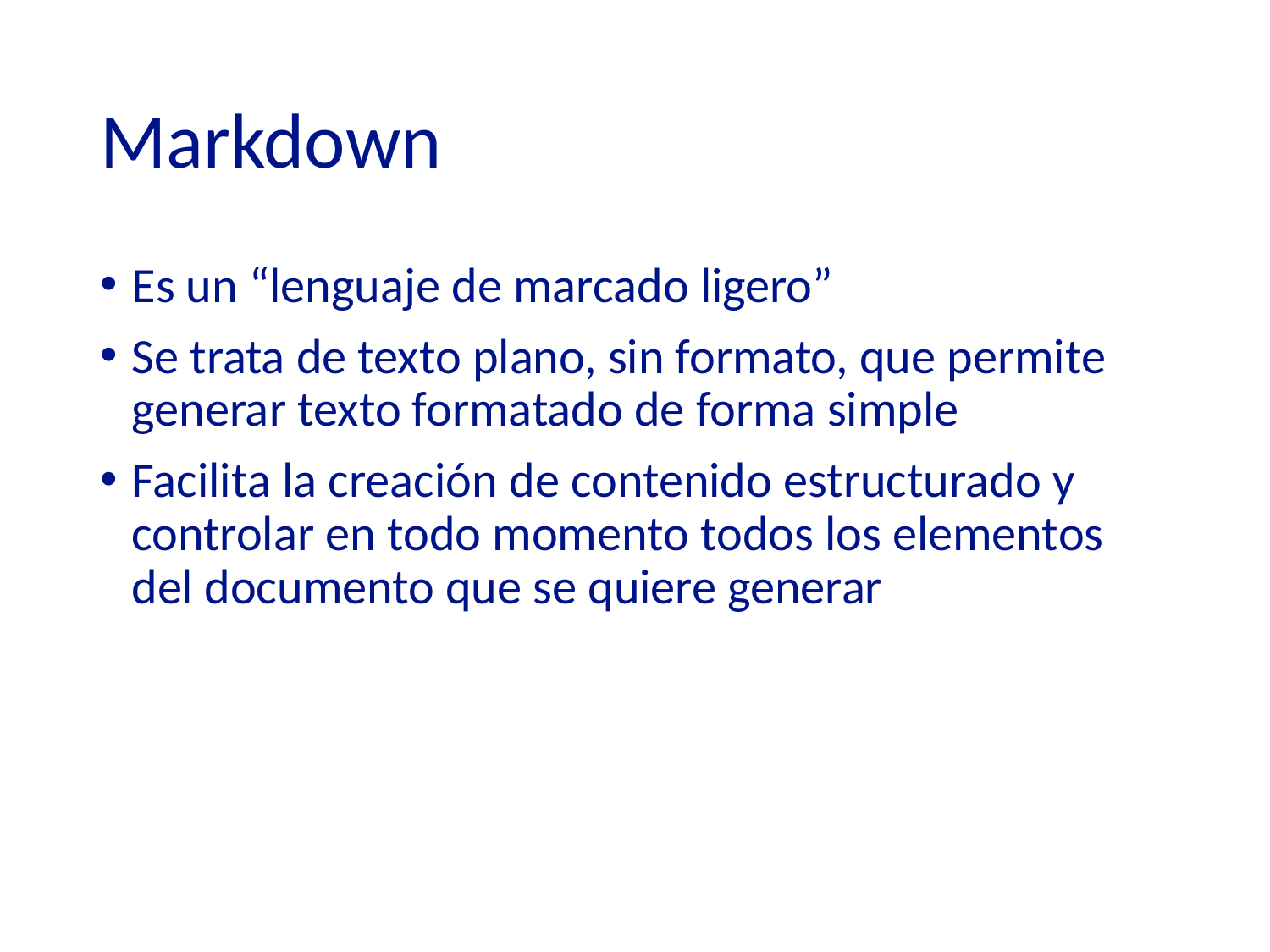

# Markdown
Es un “lenguaje de marcado ligero”
Se trata de texto plano, sin formato, que permite generar texto formatado de forma simple
Facilita la creación de contenido estructurado y controlar en todo momento todos los elementos del documento que se quiere generar